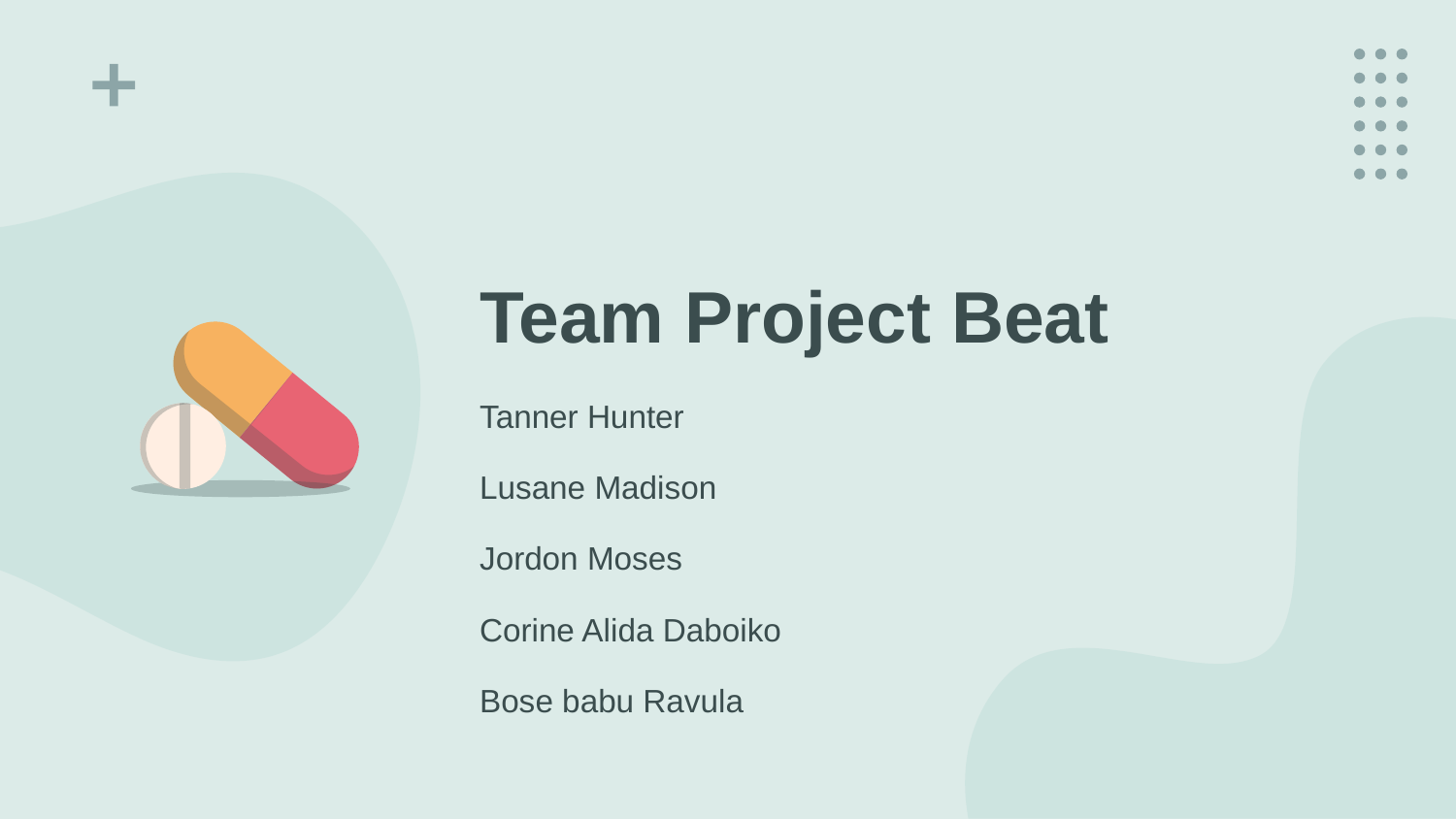

# Team Project Beat

Tanner Hunter
Lusane Madison
Jordon Moses
Corine Alida Daboiko
Bose babu Ravula